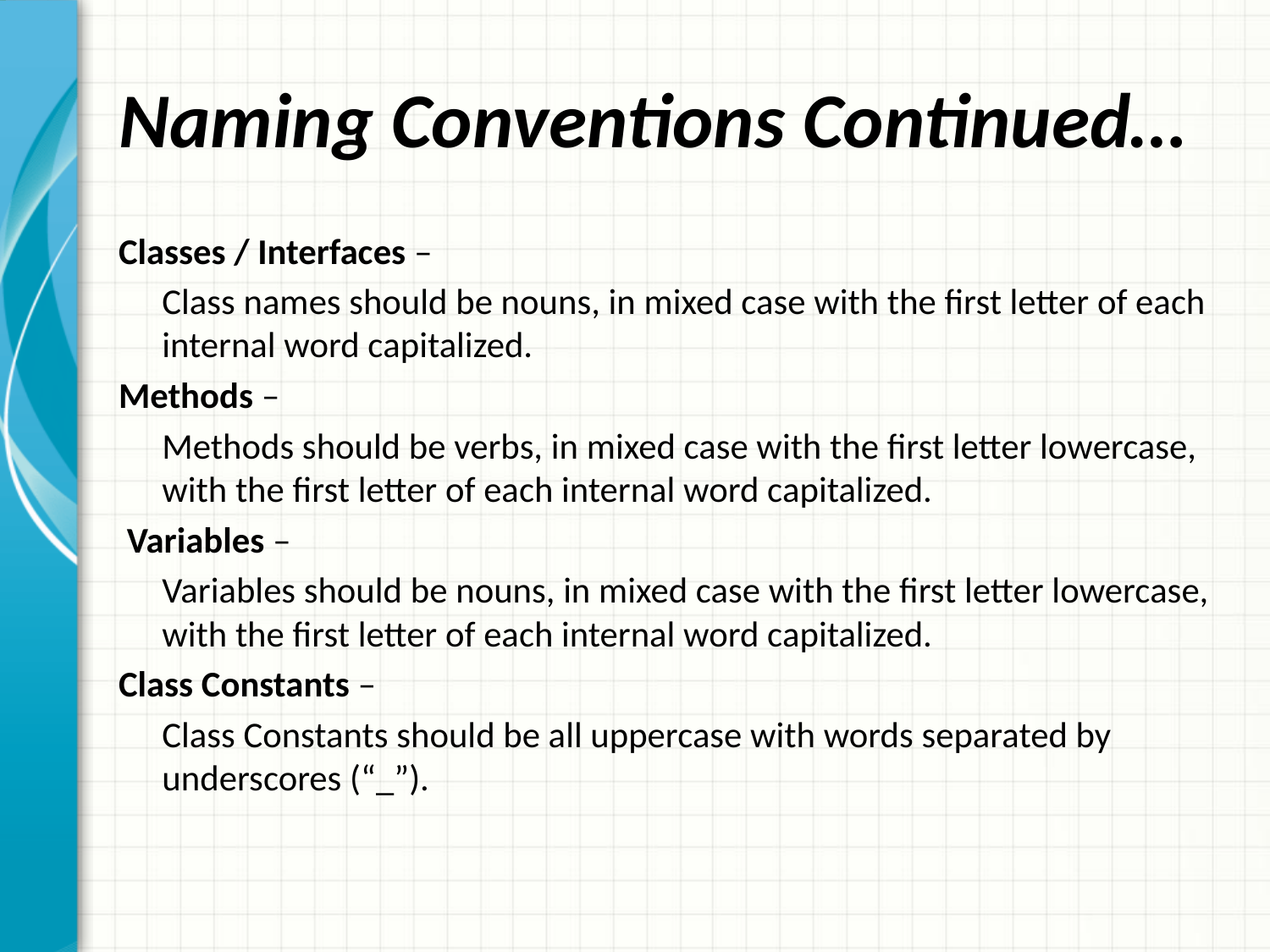

# Naming Conventions Continued…
Classes / Interfaces –
	Class names should be nouns, in mixed case with the first letter of each internal word capitalized.
Methods –
	Methods should be verbs, in mixed case with the first letter lowercase, with the first letter of each internal word capitalized.
 Variables –
	Variables should be nouns, in mixed case with the first letter lowercase, with the first letter of each internal word capitalized.
Class Constants –
	Class Constants should be all uppercase with words separated by underscores (“_”).